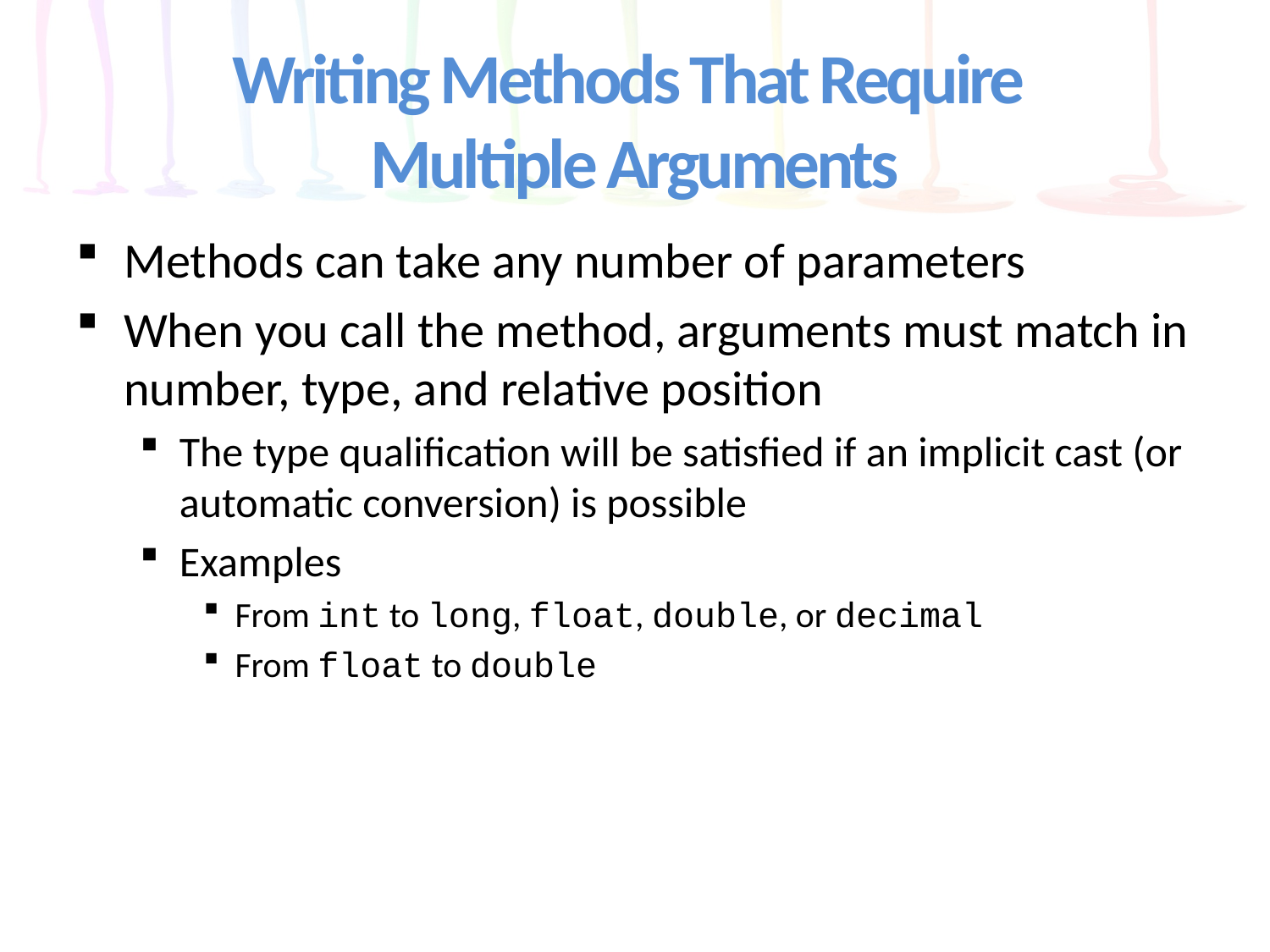

# Writing Methods That Require Multiple Arguments
Methods can take any number of parameters
When you call the method, arguments must match in number, type, and relative position
The type qualification will be satisfied if an implicit cast (or automatic conversion) is possible
Examples
From int to long, float, double, or decimal
From float to double